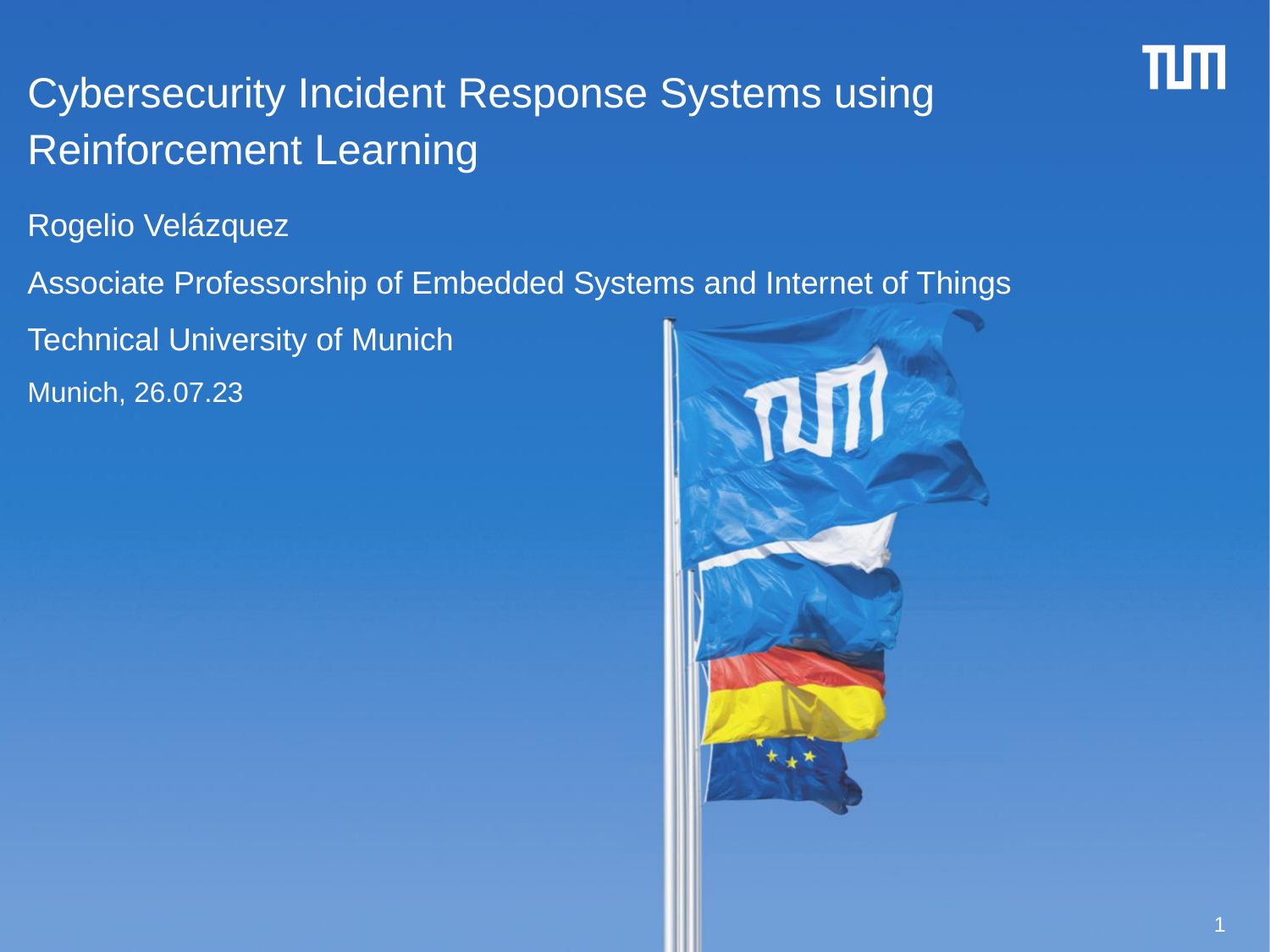

# Cybersecurity Incident Response Systems using Reinforcement Learning
Rogelio Velázquez
Associate Professorship of Embedded Systems and Internet of Things
Technical University of Munich
Munich, 26.07.23

1